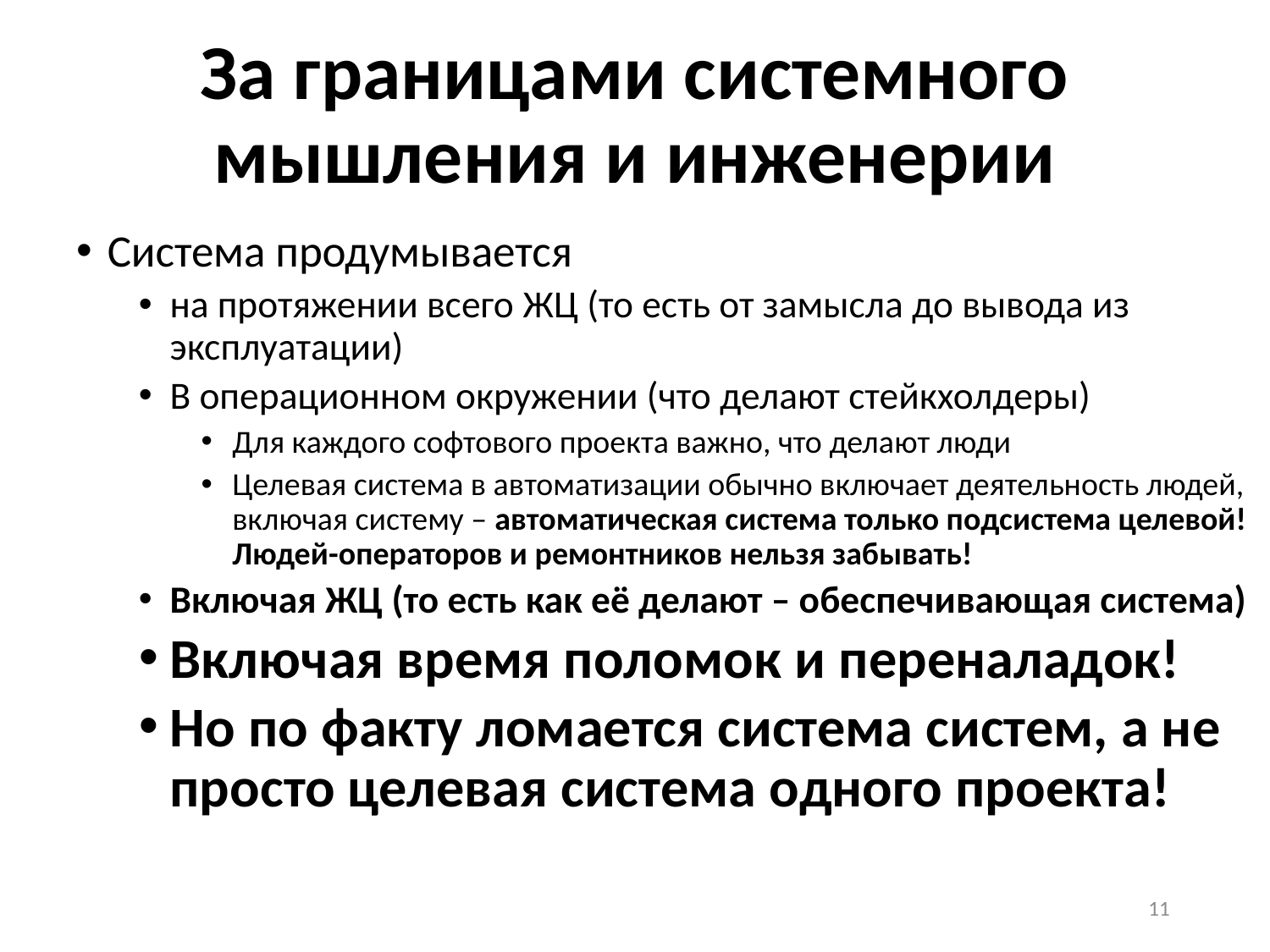

# За границами системного мышления и инженерии
Система продумывается
на протяжении всего ЖЦ (то есть от замысла до вывода из эксплуатации)
В операционном окружении (что делают стейкхолдеры)
Для каждого софтового проекта важно, что делают люди
Целевая система в автоматизации обычно включает деятельность людей, включая систему – автоматическая система только подсистема целевой! Людей-операторов и ремонтников нельзя забывать!
Включая ЖЦ (то есть как её делают – обеспечивающая система)
Включая время поломок и переналадок!
Но по факту ломается система систем, а не просто целевая система одного проекта!
11